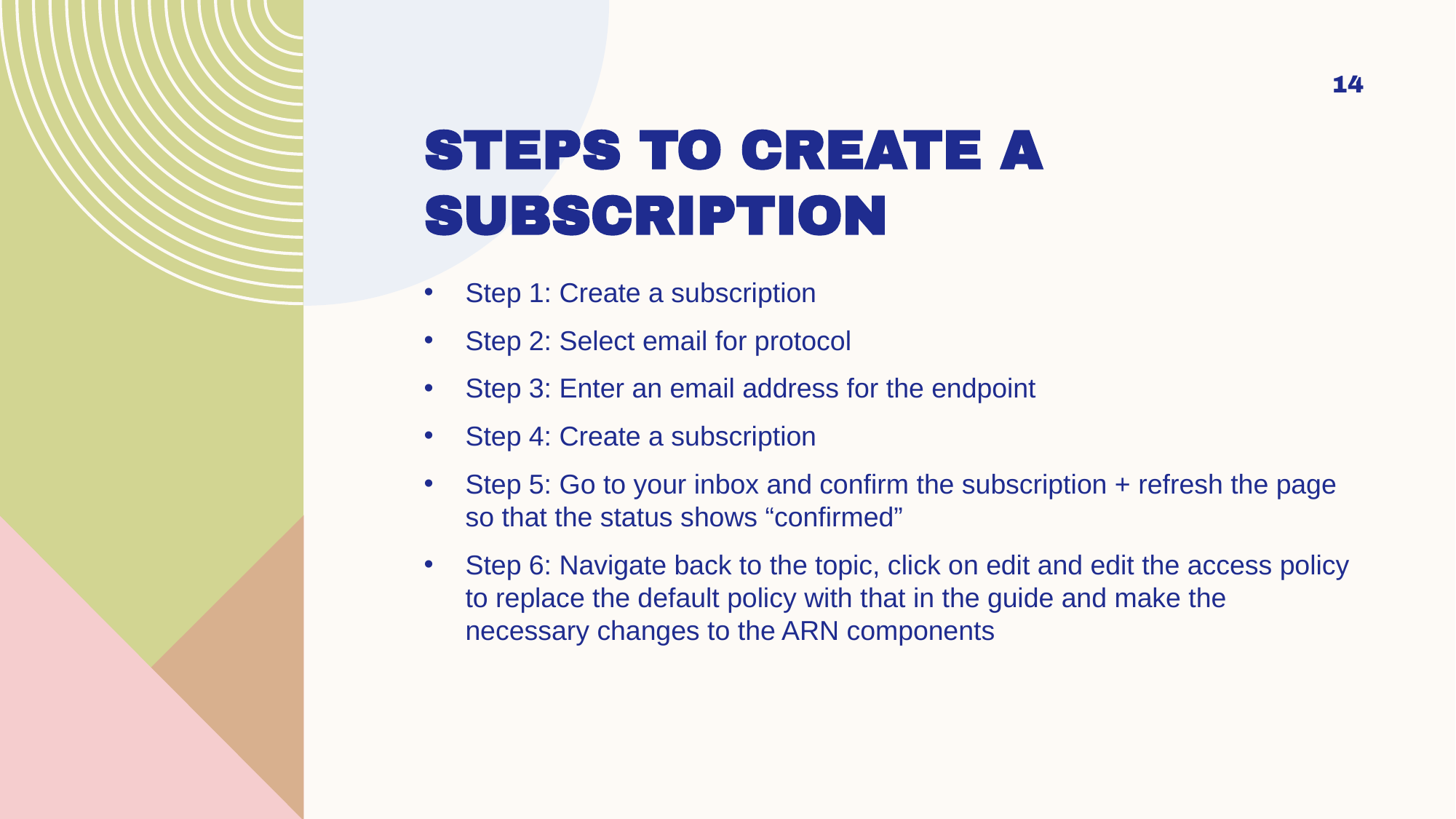

14
# Steps to create a subscription
Step 1: Create a subscription
Step 2: Select email for protocol
Step 3: Enter an email address for the endpoint
Step 4: Create a subscription
Step 5: Go to your inbox and confirm the subscription + refresh the page so that the status shows “confirmed”
Step 6: Navigate back to the topic, click on edit and edit the access policy to replace the default policy with that in the guide and make the necessary changes to the ARN components